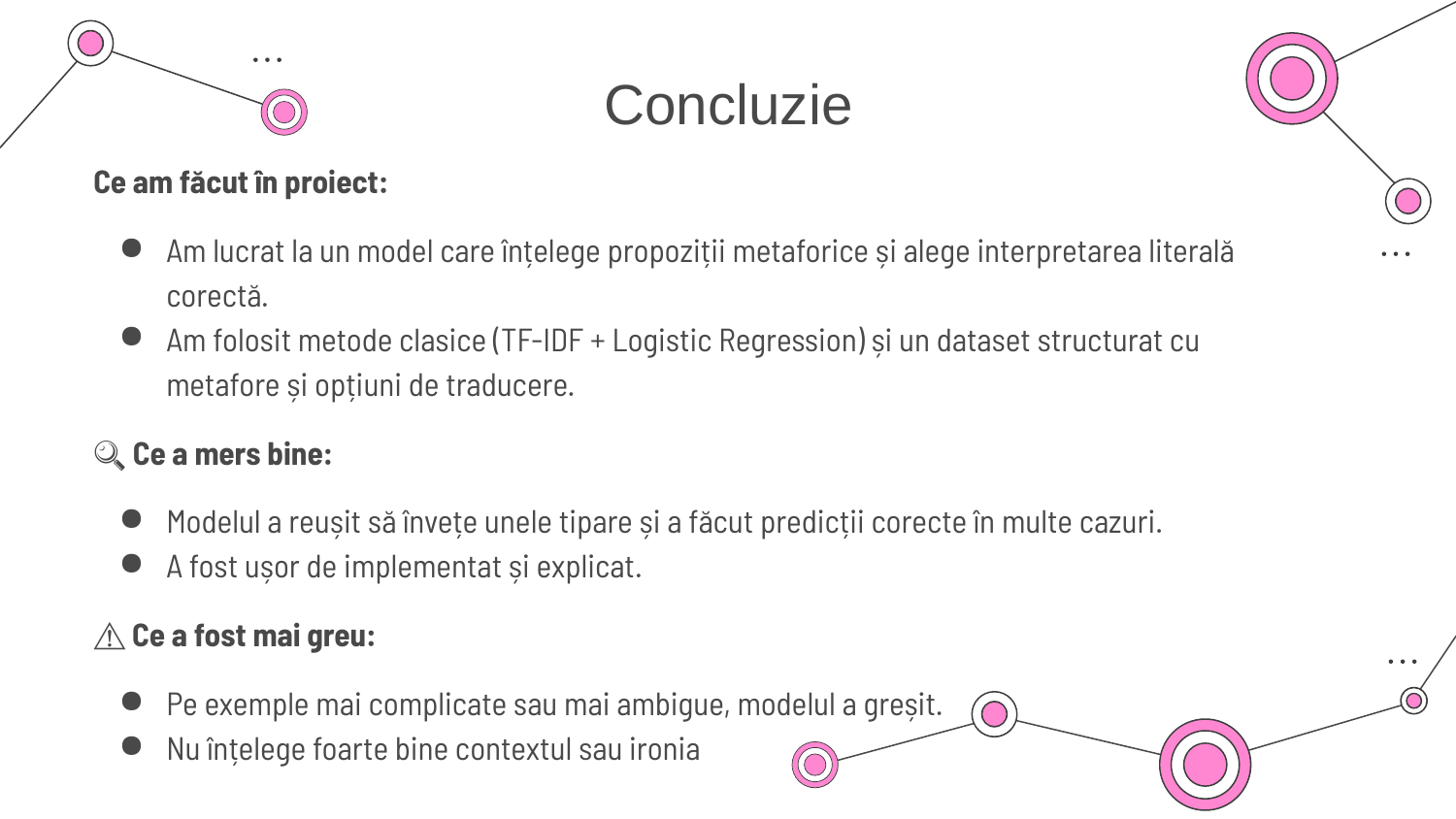

# Concluzie
Ce am făcut în proiect:
Am lucrat la un model care înțelege propoziții metaforice și alege interpretarea literală corectă.
Am folosit metode clasice (TF-IDF + Logistic Regression) și un dataset structurat cu metafore și opțiuni de traducere.
🔍 Ce a mers bine:
Modelul a reușit să învețe unele tipare și a făcut predicții corecte în multe cazuri.
A fost ușor de implementat și explicat.
⚠️ Ce a fost mai greu:
Pe exemple mai complicate sau mai ambigue, modelul a greșit.
Nu înțelege foarte bine contextul sau ironia